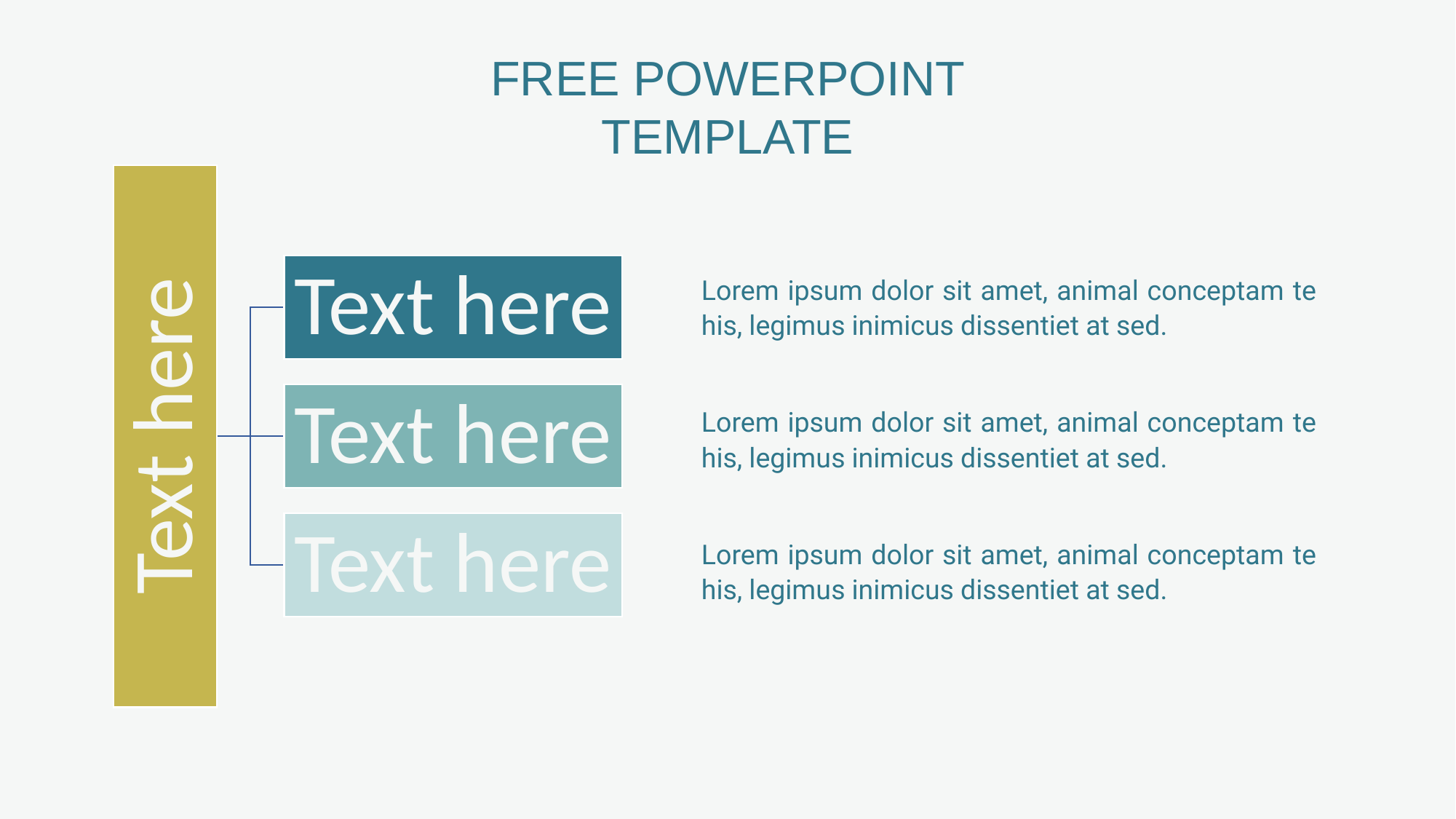

FREE POWERPOINT TEMPLATE

Text here
Text here
Text here
Text here
Lorem ipsum dolor sit amet, animal conceptam te his, legimus inimicus dissentiet at sed.
Lorem ipsum dolor sit amet, animal conceptam te his, legimus inimicus dissentiet at sed.
Lorem ipsum dolor sit amet, animal conceptam te his, legimus inimicus dissentiet at sed.